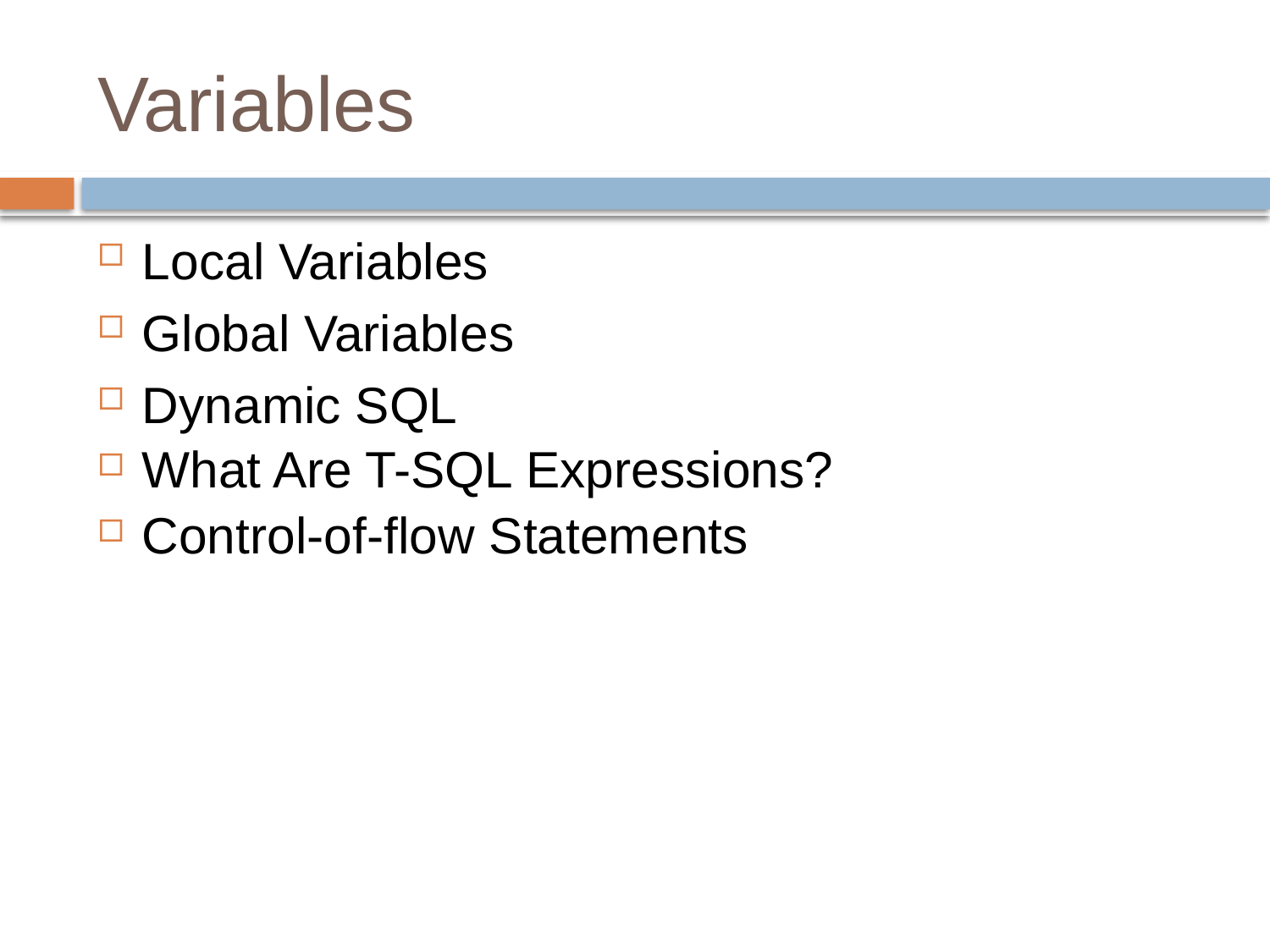

# Variables
Local Variables
Global Variables
Dynamic SQL
What Are T-SQL Expressions?
Control-of-flow Statements